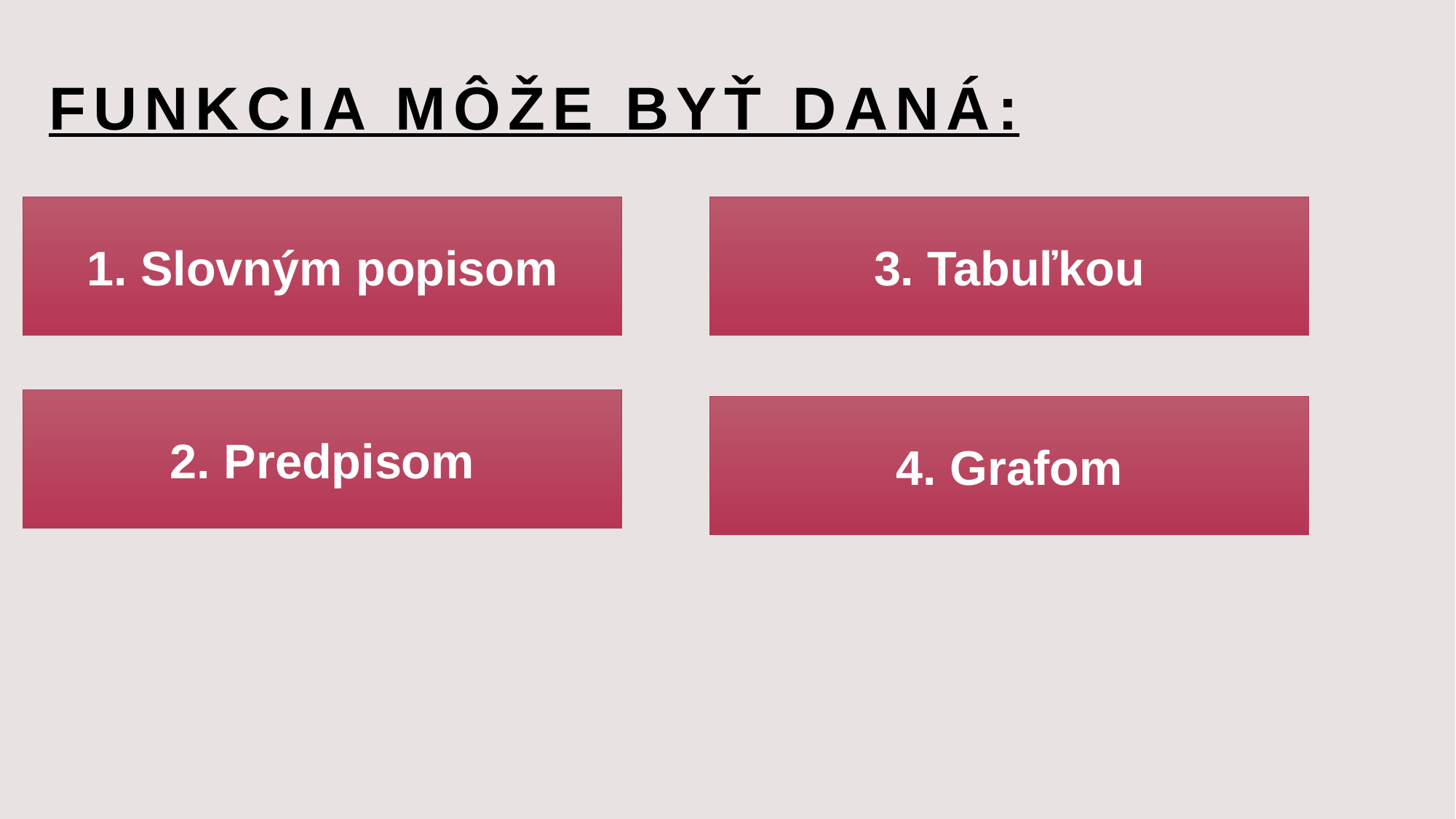

# Funkcia môže byť daná:
1. Slovným popisom
3. Tabuľkou

2. Predpisom
4. Grafom